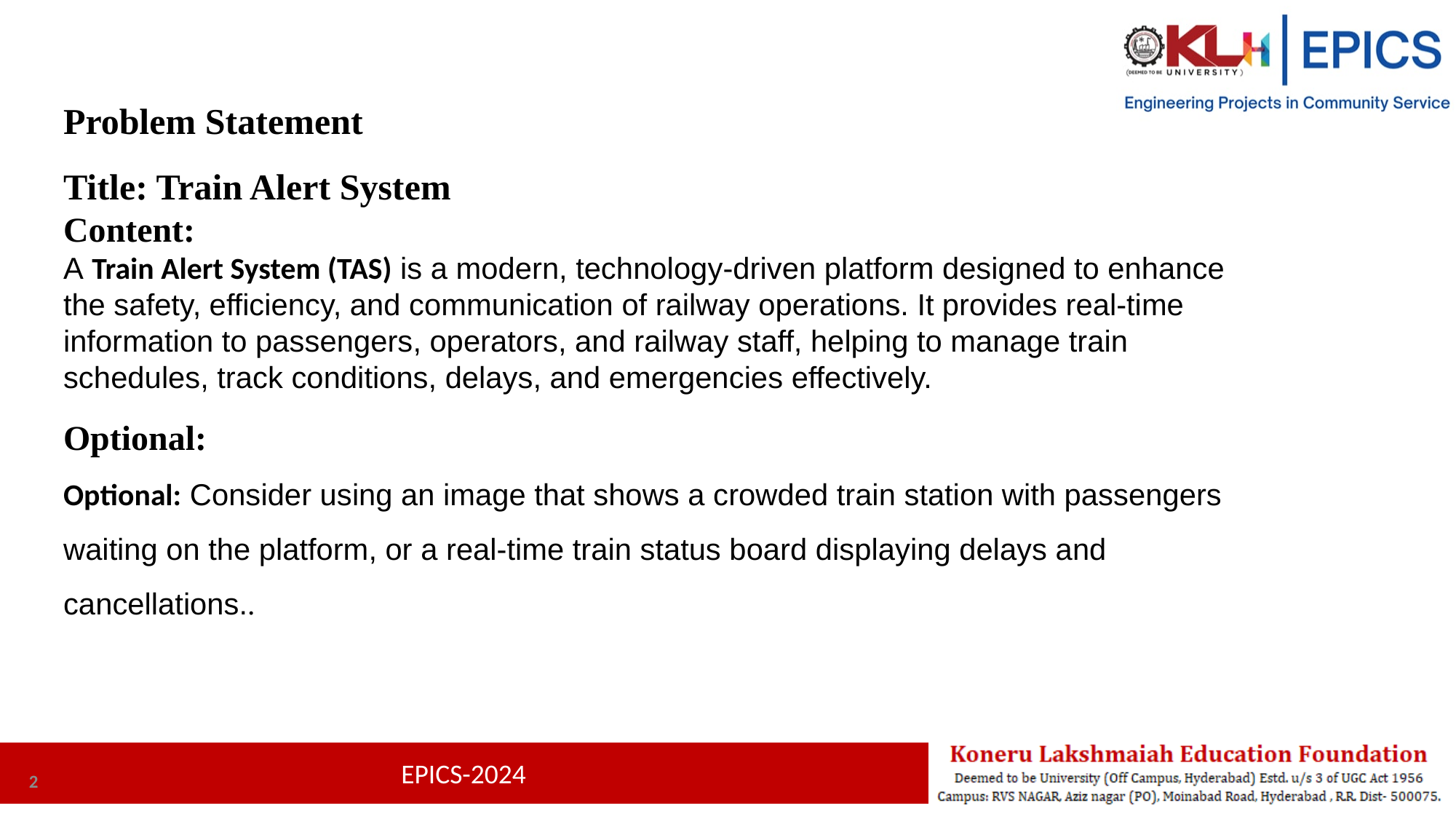

Problem Statement
Title: Train Alert System
Content:
A Train Alert System (TAS) is a modern, technology-driven platform designed to enhance the safety, efficiency, and communication of railway operations. It provides real-time information to passengers, operators, and railway staff, helping to manage train schedules, track conditions, delays, and emergencies effectively.
Optional:
Optional: Consider using an image that shows a crowded train station with passengers waiting on the platform, or a real-time train status board displaying delays and cancellations..
2